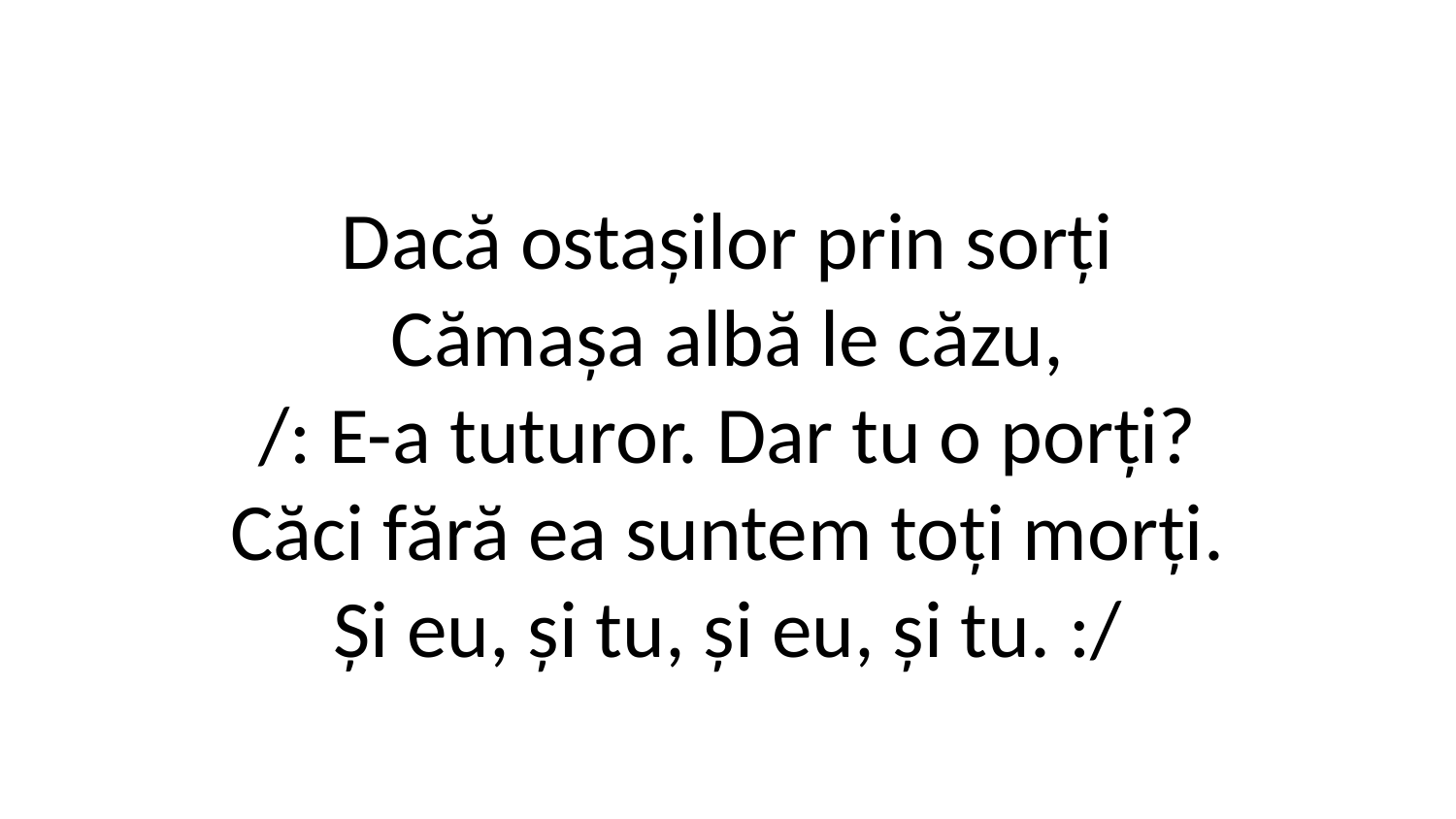

Dacă ostașilor prin sorți
Cămașa albă le căzu,
/: E-a tuturor. Dar tu o porți?
Căci fără ea suntem toți morți.
Și eu, și tu, și eu, și tu. :/